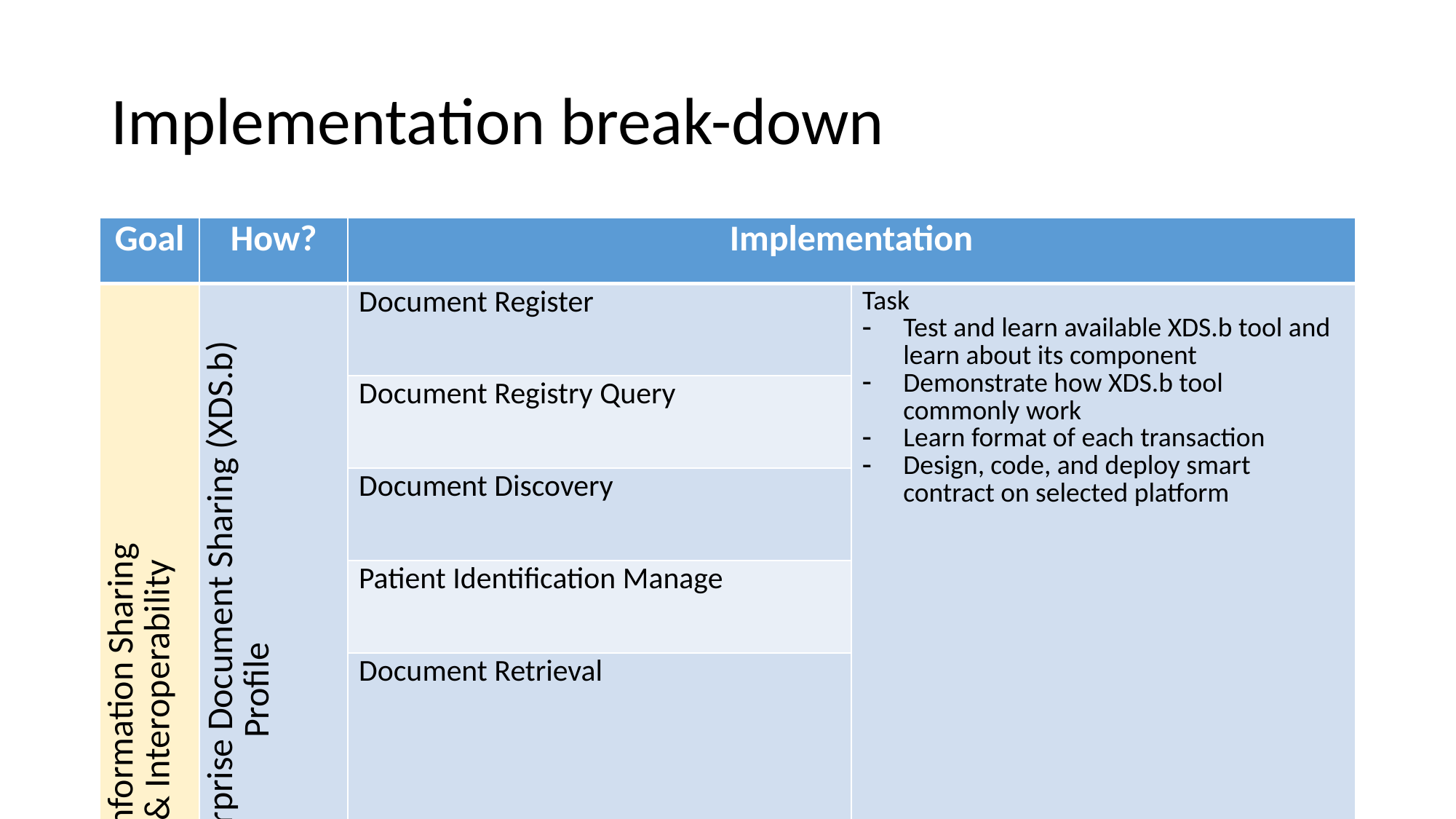

# Implementation break-down
| Goal | How? | Implementation |  |
| --- | --- | --- | --- |
| Information Sharing & Interoperability | IHE Cross-Enterprise Document Sharing (XDS.b) Profile | Document Register | Task Test and learn available XDS.b tool and learn about its component Demonstrate how XDS.b tool commonly work Learn format of each transaction Design, code, and deploy smart contract on selected platform |
|  |  | Document Registry Query |  |
|  |  | Document Discovery |  |
|  |  | Patient Identification Manage |  |
|  |  | Document Retrieval |  |